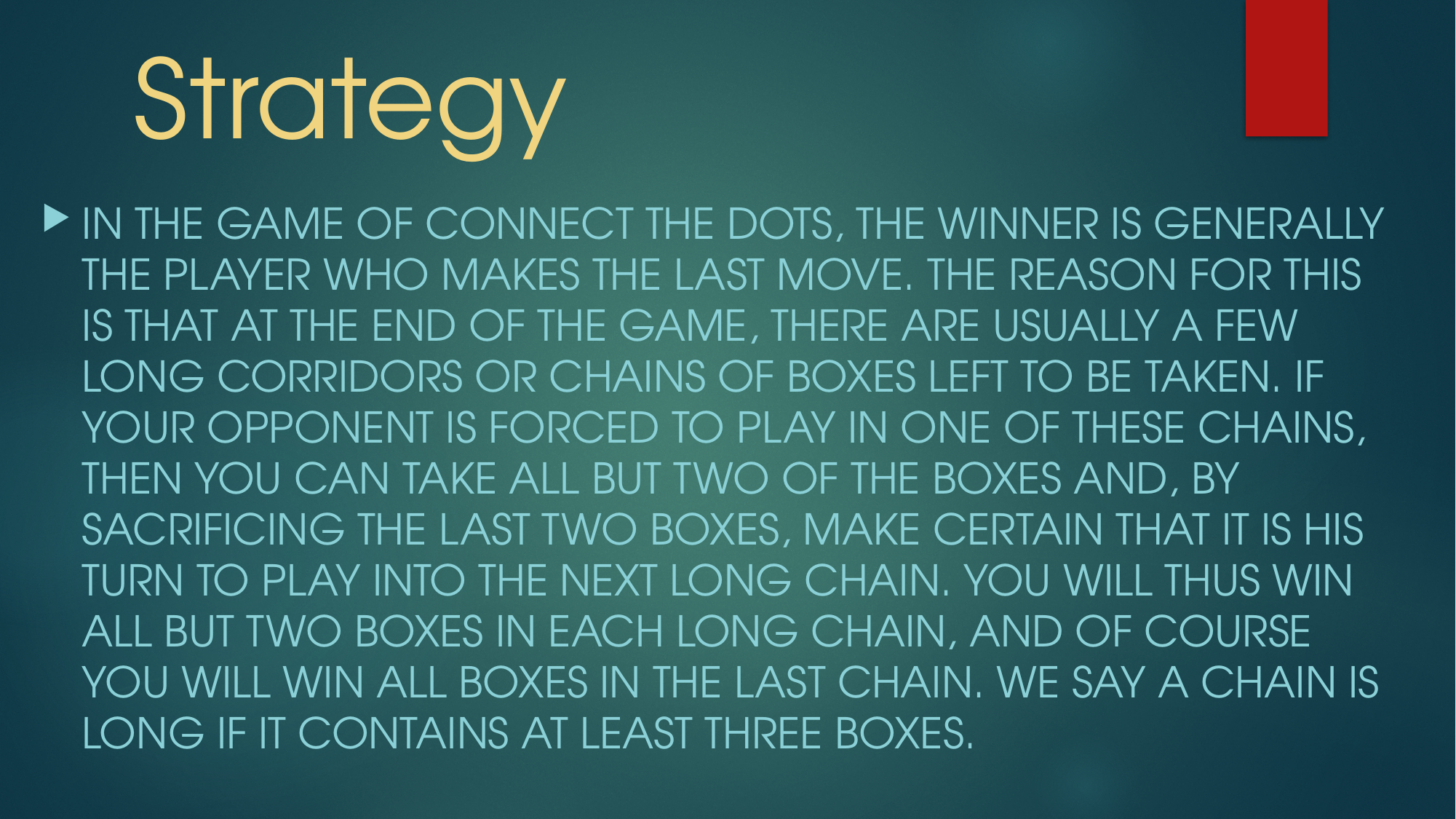

# Strategy
In the game of connect the dots, the winner is generally the player who makes the last move. The reason for this is that at the end of the game, there are usually a few long corridors or chains of boxes left to be taken. If your opponent is forced to play in one of these chains, then you can take all but two of the boxes and, by sacrificing the last two boxes, make certain that it is his turn to play into the next long chain. You will thus win all but two boxes in each long chain, and of course you will win all boxes in the last chain. We say a chain is long if it contains at least three boxes.